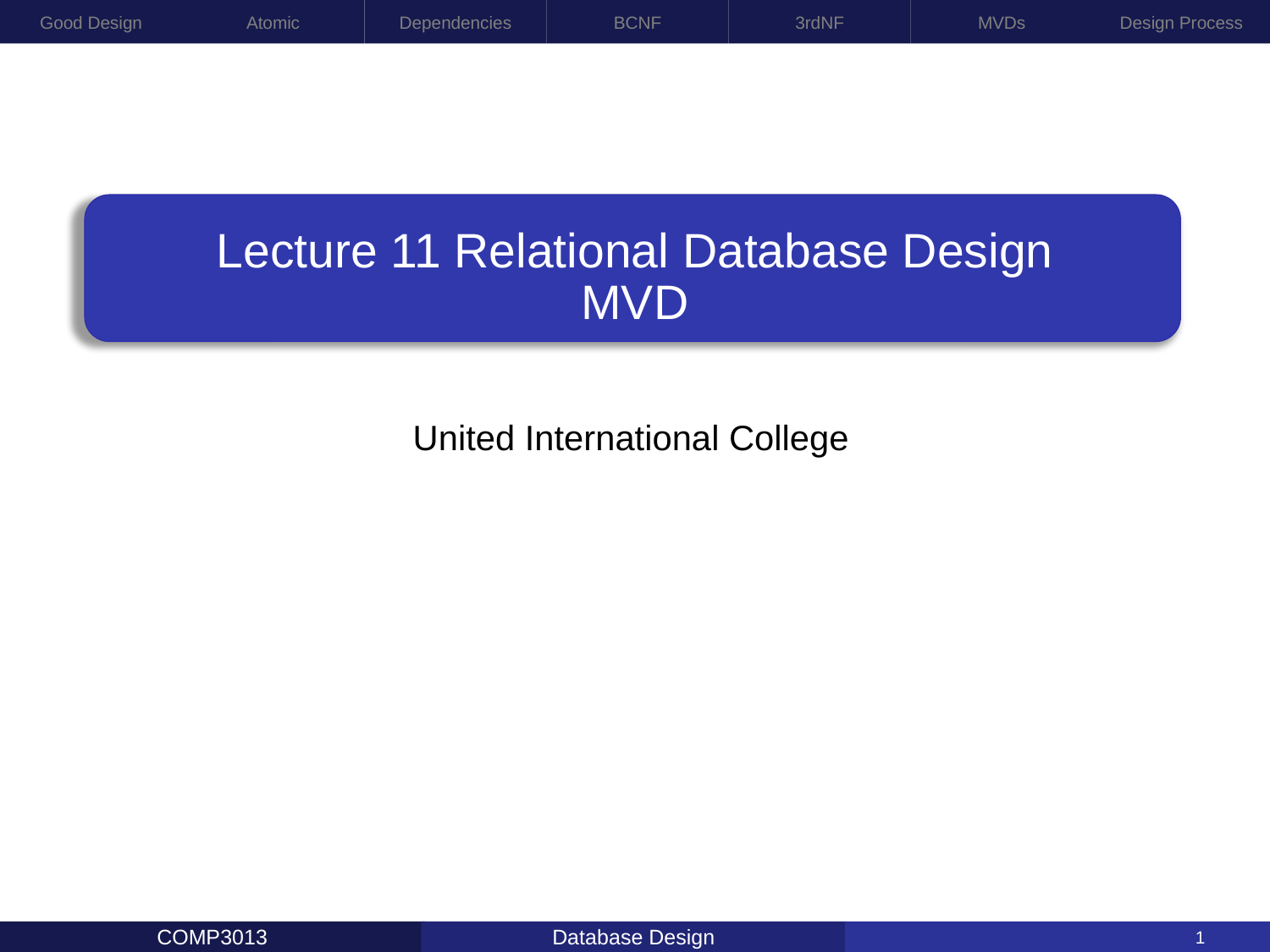

Good Design
Atomic
Dependencies
BCNF
3rdNF
MVDs
Design Process
# Lecture 11 Relational Database Design MVD
United International College